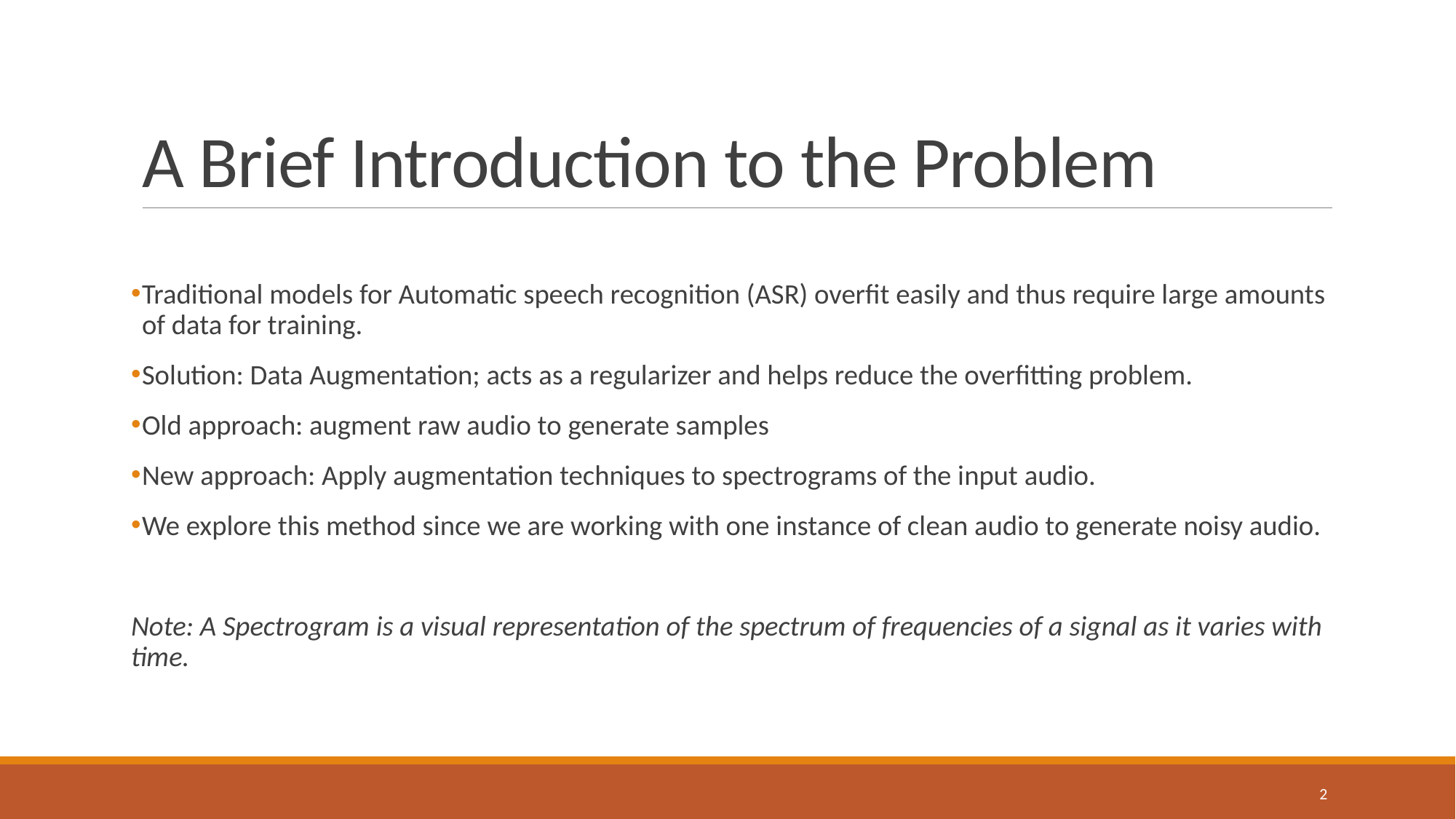

# A Brief Introduction to the Problem

Traditional models for Automatic speech recognition (ASR) overfit easily and thus require large amounts of data for training.
Solution: Data Augmentation; acts as a regularizer and helps reduce the overfitting problem.
Old approach: augment raw audio to generate samples
New approach: Apply augmentation techniques to spectrograms of the input audio.
We explore this method since we are working with one instance of clean audio to generate noisy audio.

Note: A Spectrogram is a visual representation of the spectrum of frequencies of a signal as it varies with time.
2